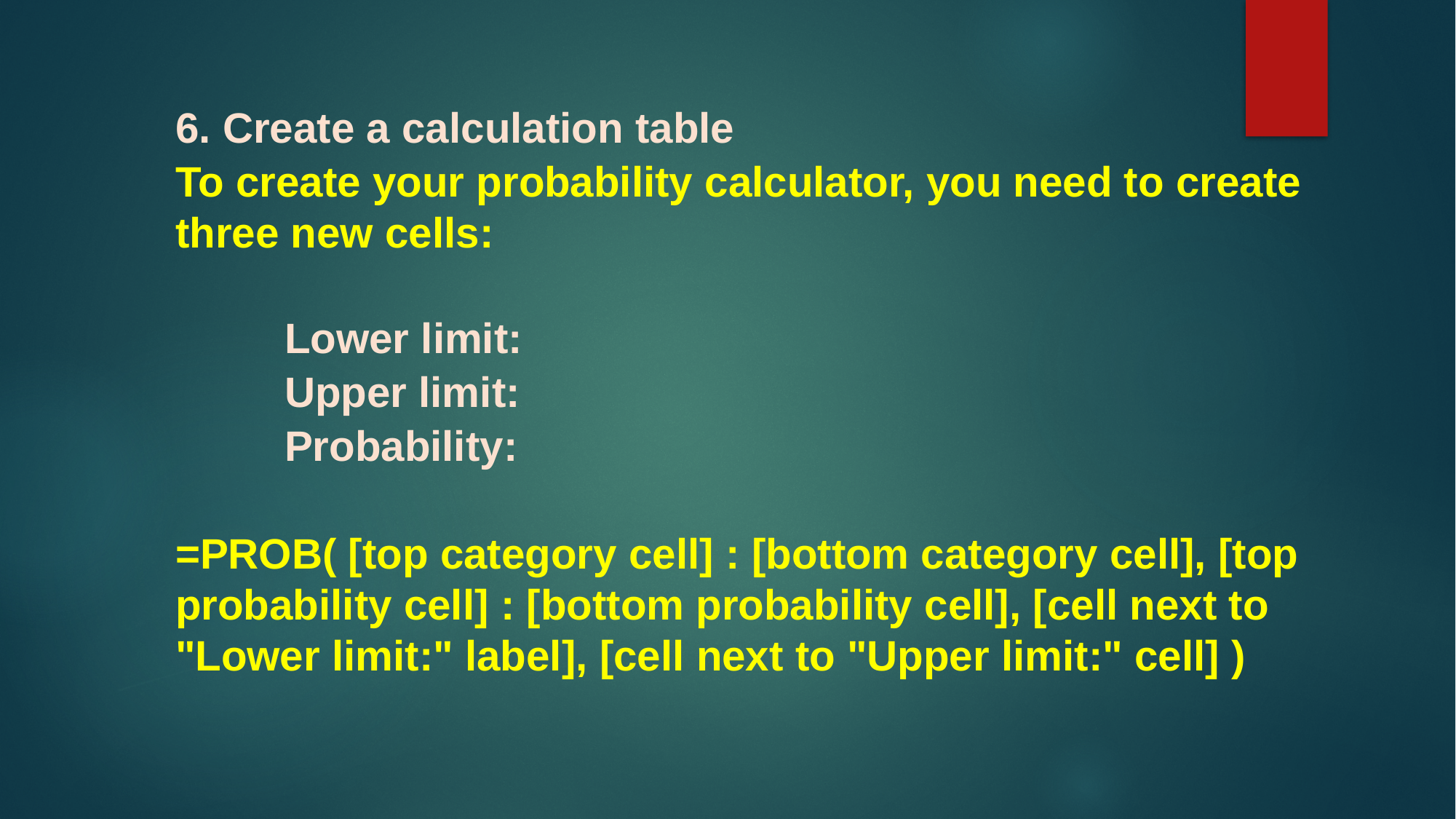

6. Create a calculation table
To create your probability calculator, you need to create three new cells:
Lower limit:
Upper limit:
Probability:

=PROB( [top category cell] : [bottom category cell], [top probability cell] : [bottom probability cell], [cell next to "Lower limit:" label], [cell next to "Upper limit:" cell] )